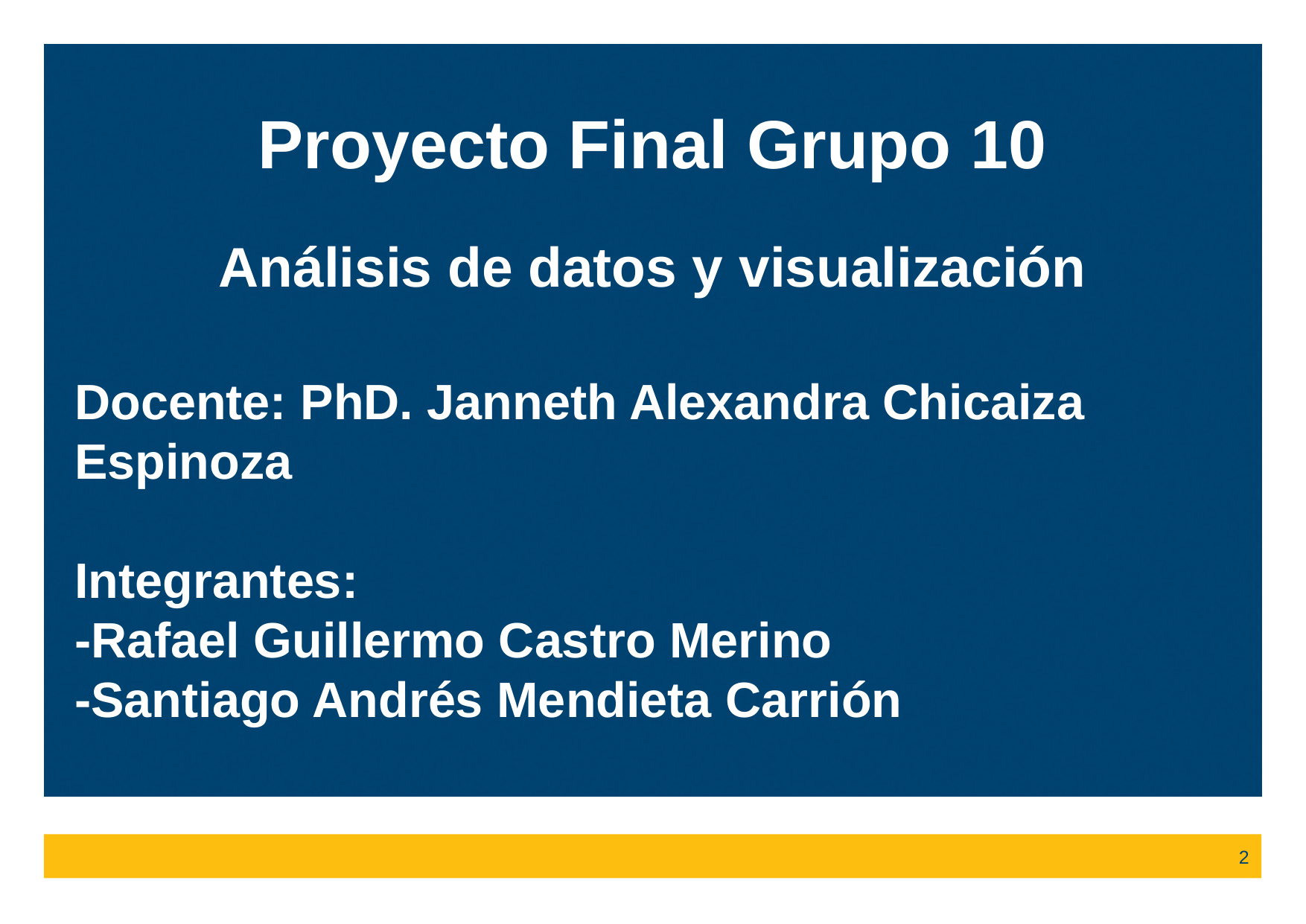

Proyecto Final Grupo 10
Análisis de datos y visualización
Docente: PhD. Janneth Alexandra Chicaiza Espinoza

Integrantes:
-Rafael Guillermo Castro Merino
-Santiago Andrés Mendieta Carrión
2